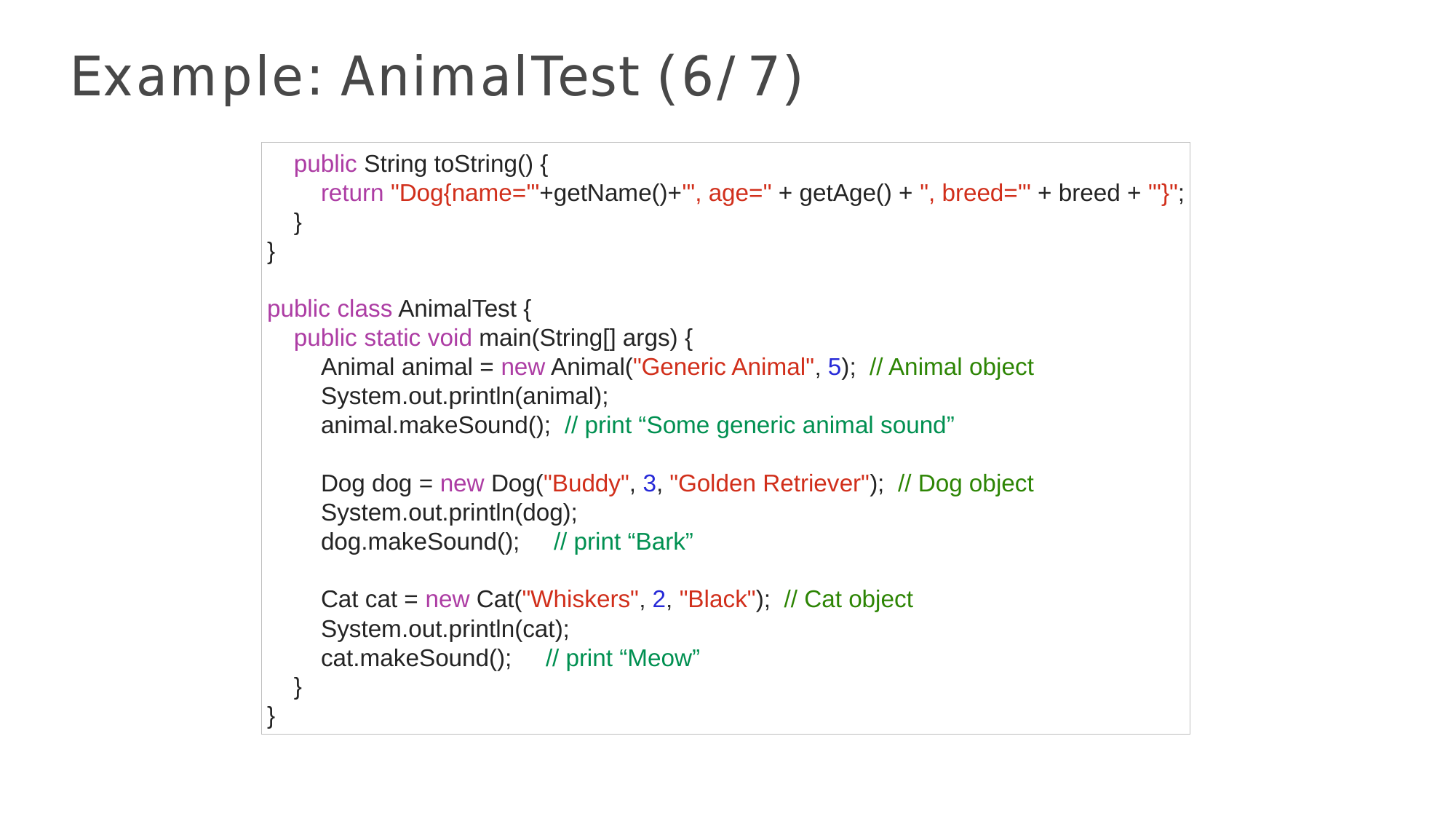

# Example: AnimalTest (6/7)
    public String toString() {
        return "Dog{name='"+getName()+"', age=" + getAge() + ", breed='" + breed + "'}";
    }
}

public class AnimalTest {
    public static void main(String[] args) {
        Animal animal = new Animal("Generic Animal", 5);  // Animal object
        System.out.println(animal);
        animal.makeSound();  // print “Some generic animal sound”
        Dog dog = new Dog("Buddy", 3, "Golden Retriever");  // Dog object
        System.out.println(dog);
        dog.makeSound();     // print “Bark”
        Cat cat = new Cat("Whiskers", 2, "Black");  // Cat object
        System.out.println(cat);
        cat.makeSound();     // print “Meow”
    }
}
10